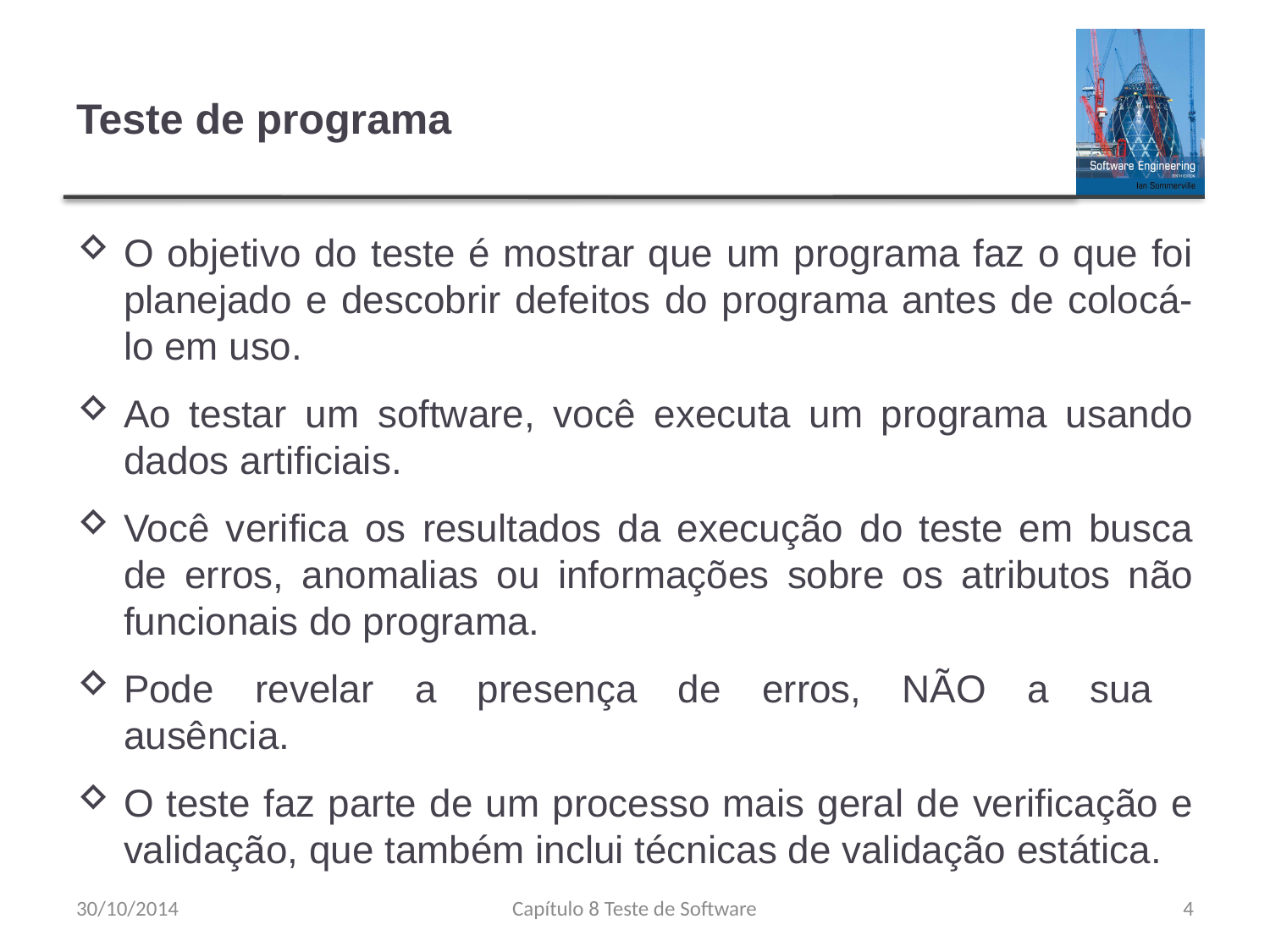

# Teste de programa
O objetivo do teste é mostrar que um programa faz o que foi planejado e descobrir defeitos do programa antes de colocá-lo em uso.
Ao testar um software, você executa um programa usando dados artificiais.
Você verifica os resultados da execução do teste em busca de erros, anomalias ou informações sobre os atributos não funcionais do programa.
Pode revelar a presença de erros, NÃO a sua
ausência.
O teste faz parte de um processo mais geral de verificação e validação, que também inclui técnicas de validação estática.

30/10/2014
Capítulo 8 Teste de Software
4